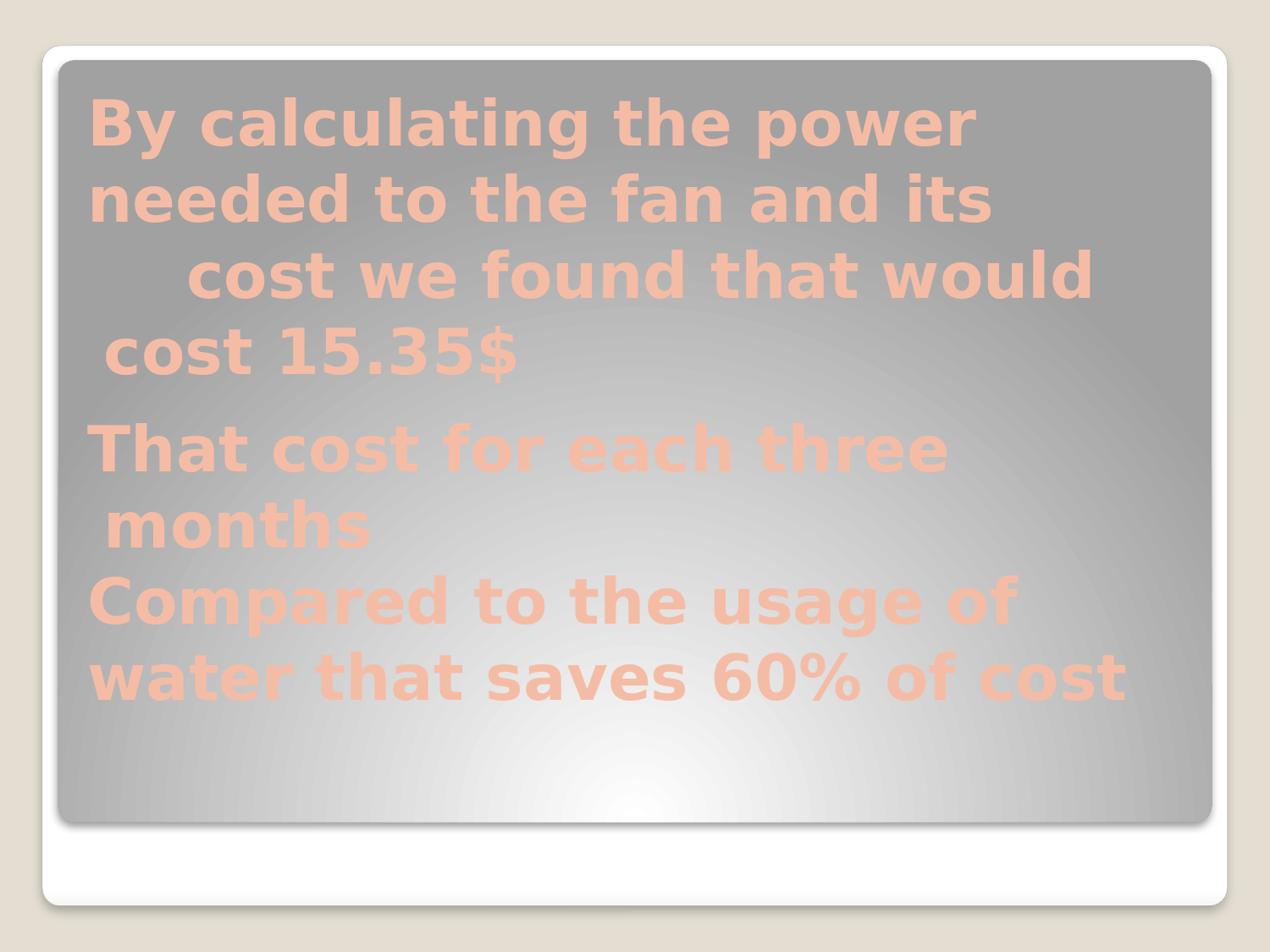

By calculating the power needed to the fan and its cost we found that would
$cost 15.35
That cost for each three months
Compared to the usage of water that saves 60% of cost